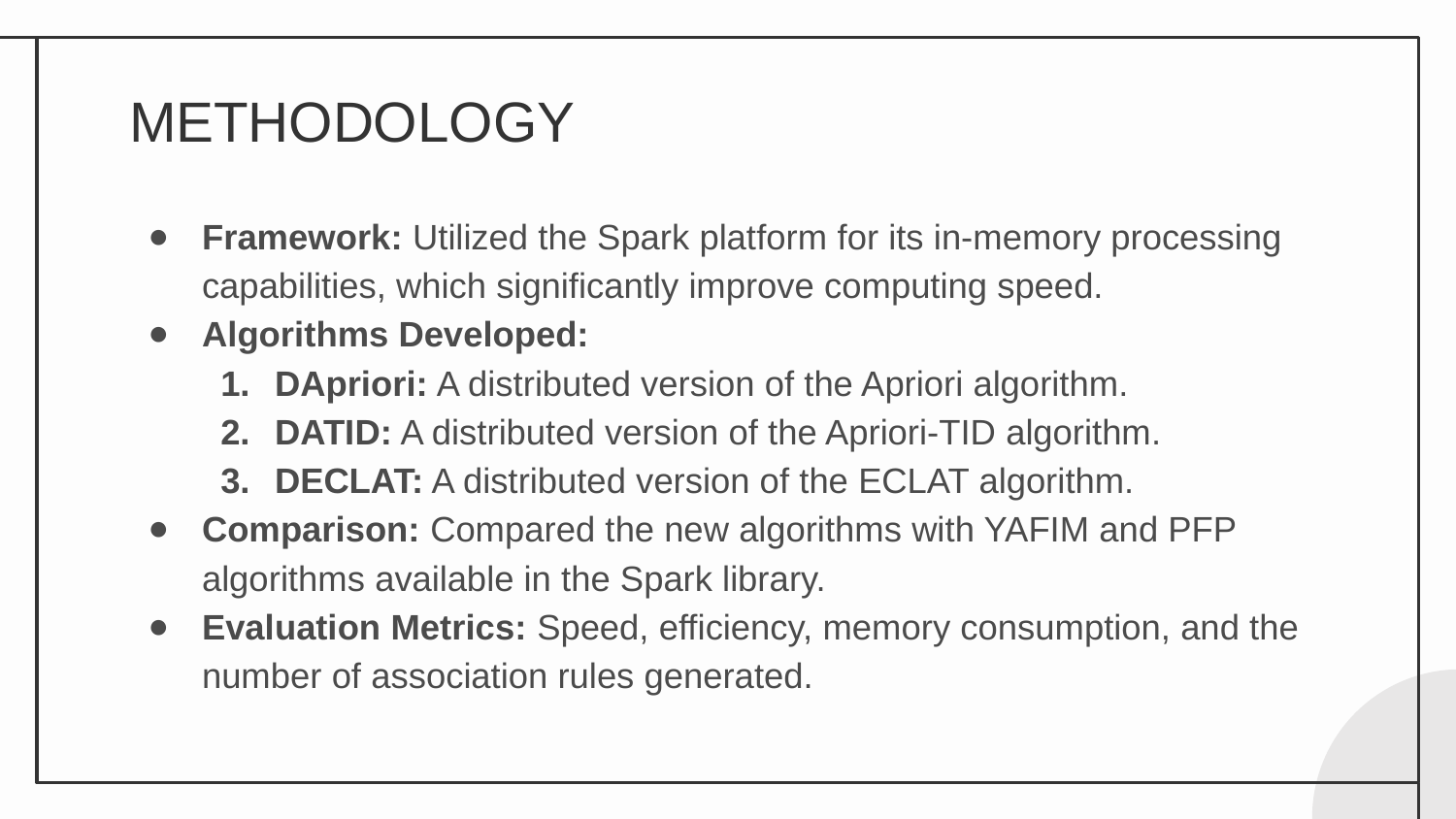

# METHODOLOGY
Framework: Utilized the Spark platform for its in-memory processing capabilities, which significantly improve computing speed.
Algorithms Developed:
DApriori: A distributed version of the Apriori algorithm.
DATID: A distributed version of the Apriori-TID algorithm.
DECLAT: A distributed version of the ECLAT algorithm.
Comparison: Compared the new algorithms with YAFIM and PFP algorithms available in the Spark library.
Evaluation Metrics: Speed, efficiency, memory consumption, and the number of association rules generated.